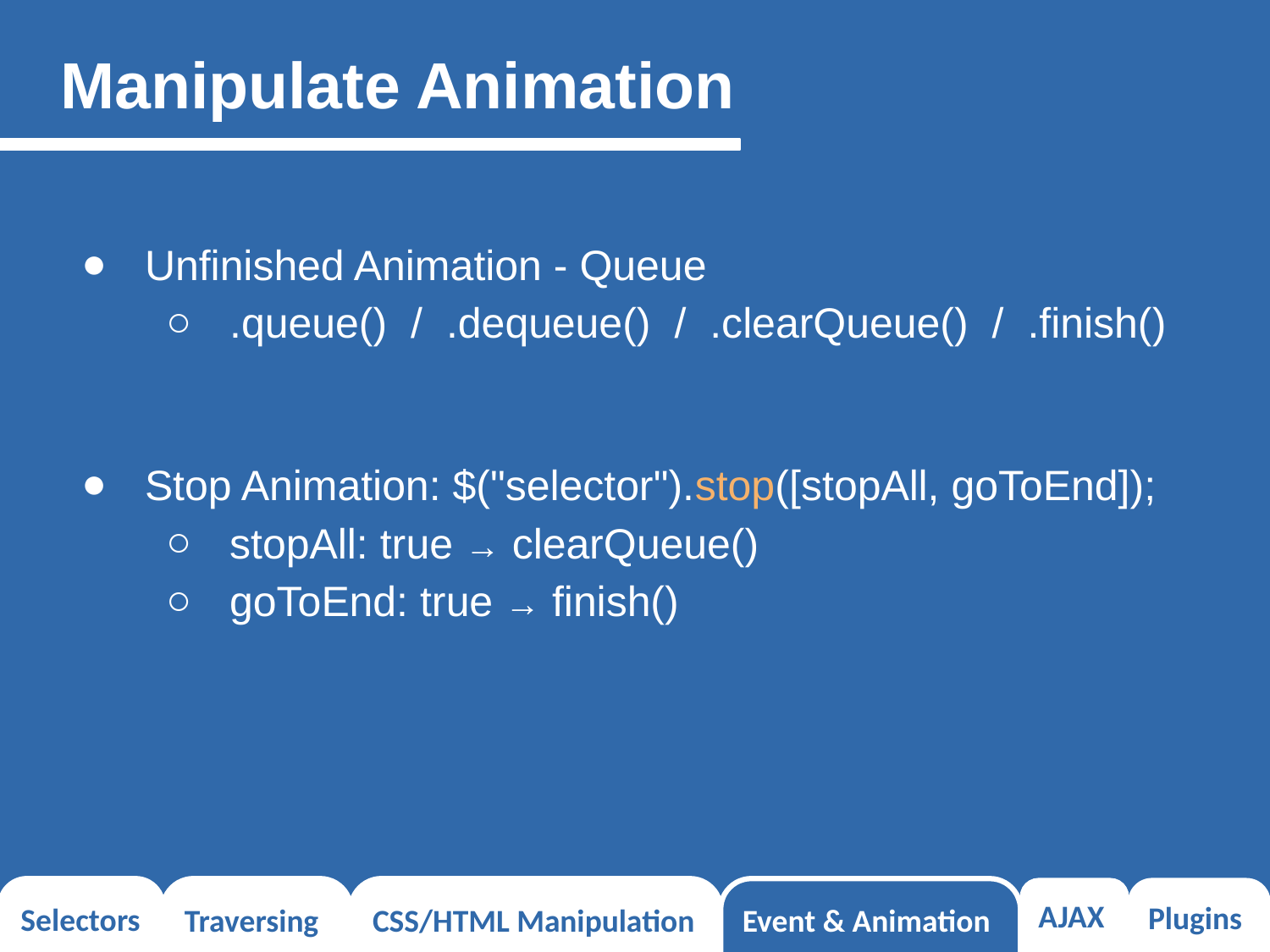

# Manipulate Animation

Unfinished Animation - Queue
.queue()  /  .dequeue()  /  .clearQueue()  /  .finish()

Stop Animation: $("selector").stop([stopAll, goToEnd]);
stopAll: true → clearQueue()
goToEnd: true → finish()
Selectors
Traversing
CSS/HTML Manipulation
Event & Animation
AJAX
Plugins